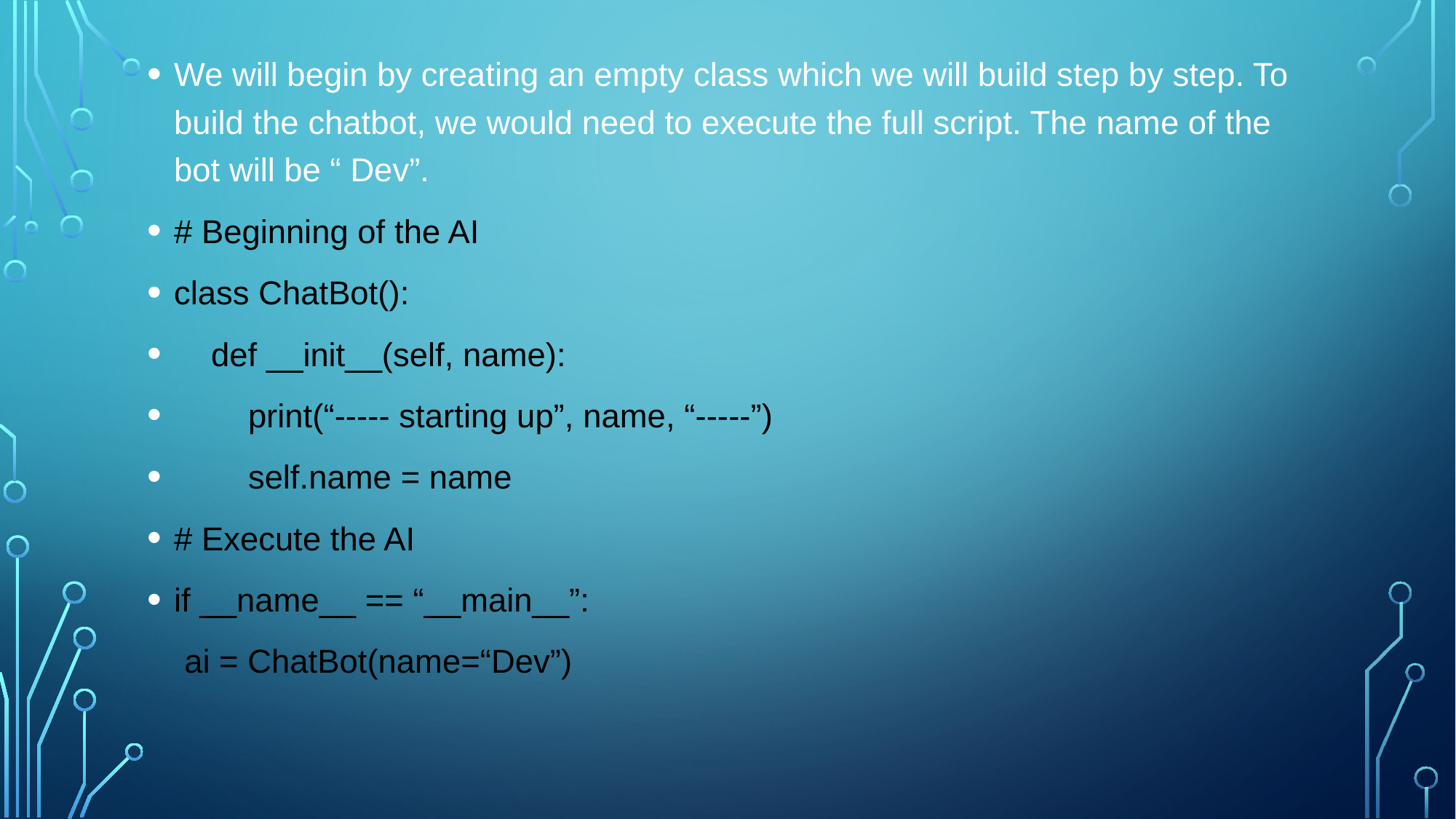

We will begin by creating an empty class which we will build step by step. To build the chatbot, we would need to execute the full script. The name of the bot will be “ Dev”.
# Beginning of the AI
class ChatBot():
    def __init__(self, name):
        print(“----- starting up”, name, “-----”)
        self.name = name
# Execute the AI
if __name__ == “__main__”:
    ai = ChatBot(name=“Dev”)
#